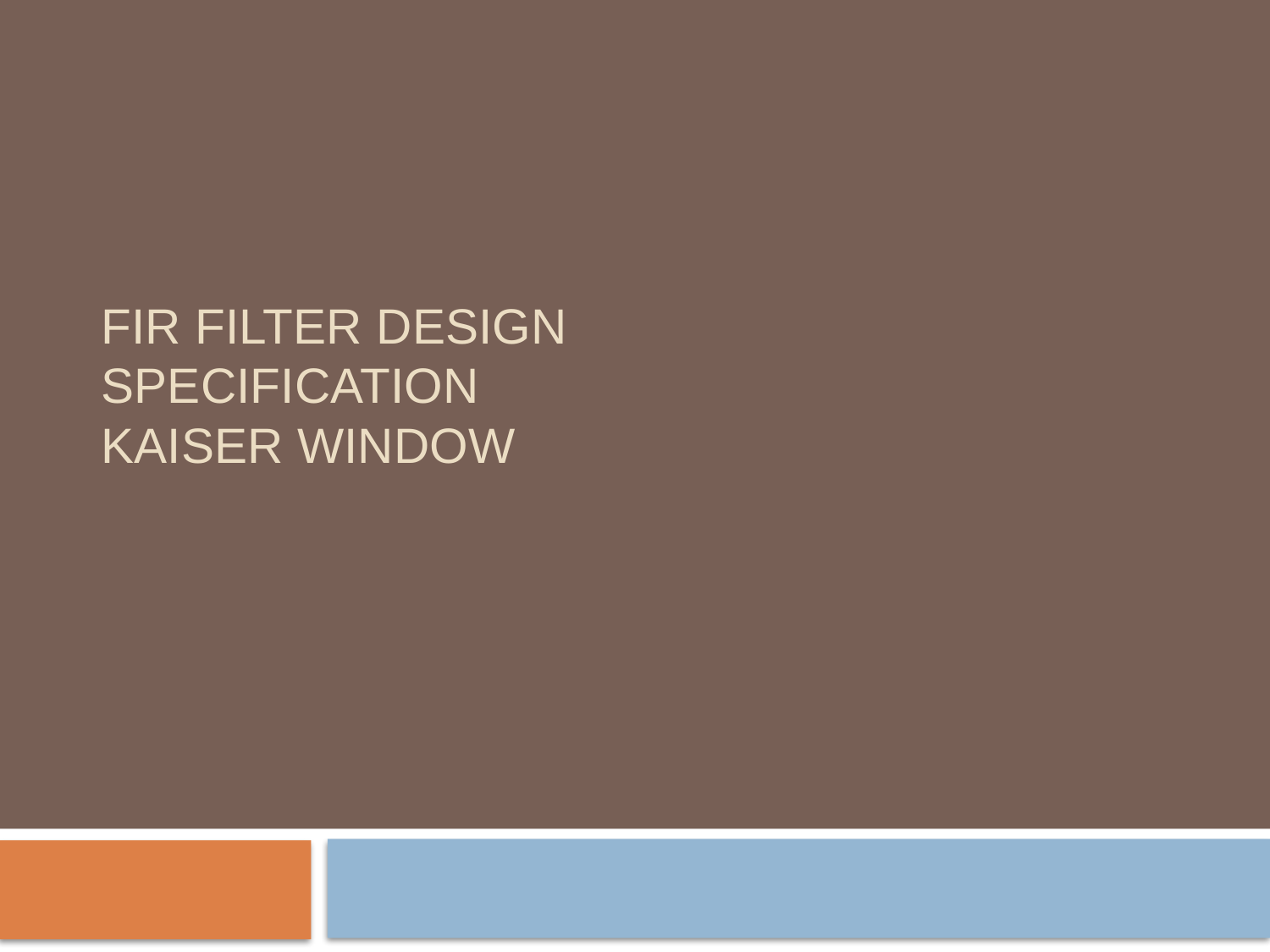

# FIR Filter DESIGN SPECIFICATION kaiser window